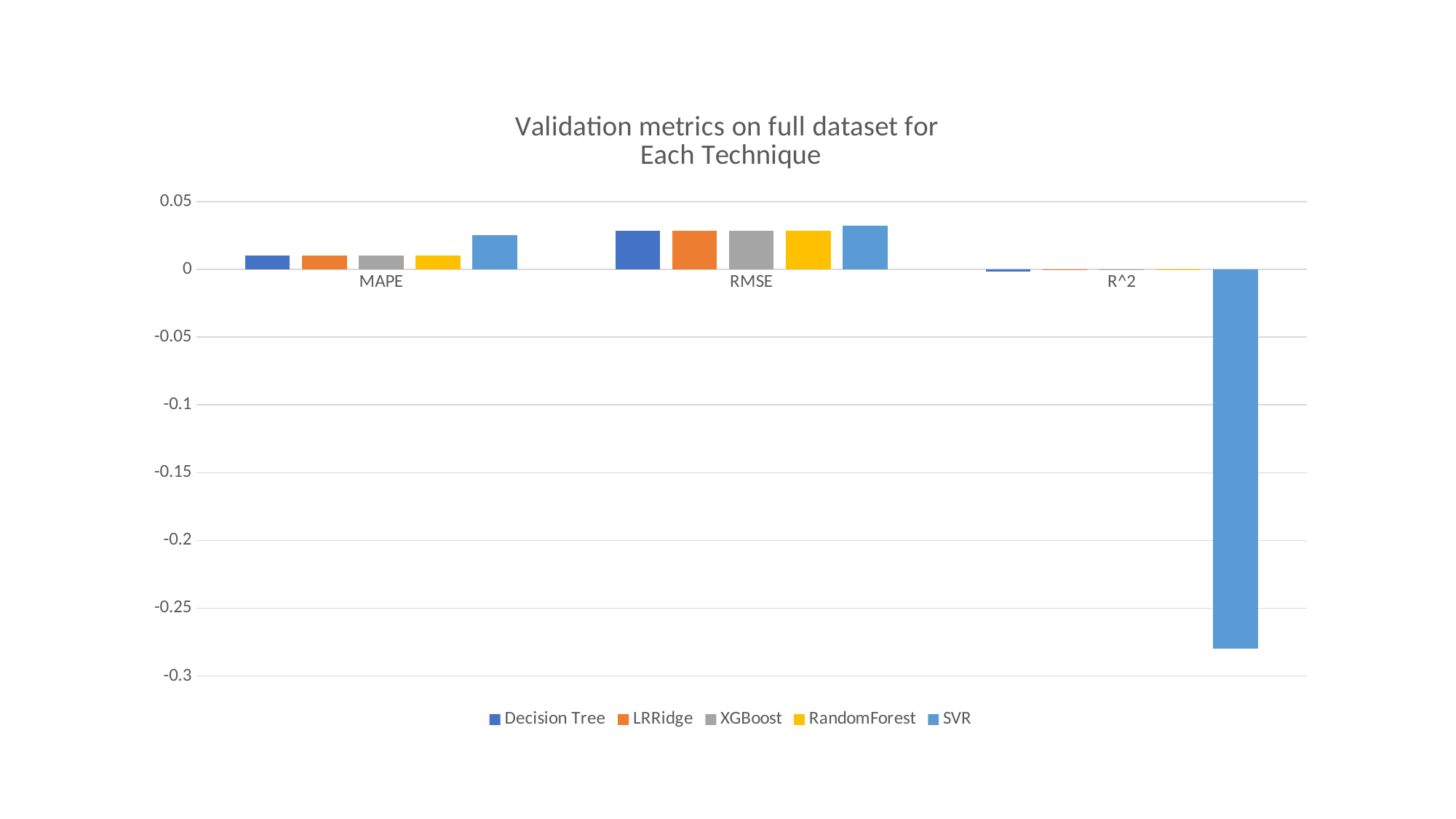

### Chart: Validation metrics on full dataset for
Each Technique

| Category | Decision Tree | LRRidge | XGBoost | RandomForest | SVR |
|---|---|---|---|---|---|
| MAPE | 0.010388 | 0.010351 | 0.010359 | 0.010349 | 0.02512 |
| RMSE | 0.028562 | 0.028543 | 0.028551 | 0.028551 | 0.032286 |
| R^2 | -0.001515 | -0.000172 | -0.000687 | -0.000713 | -0.279674 |